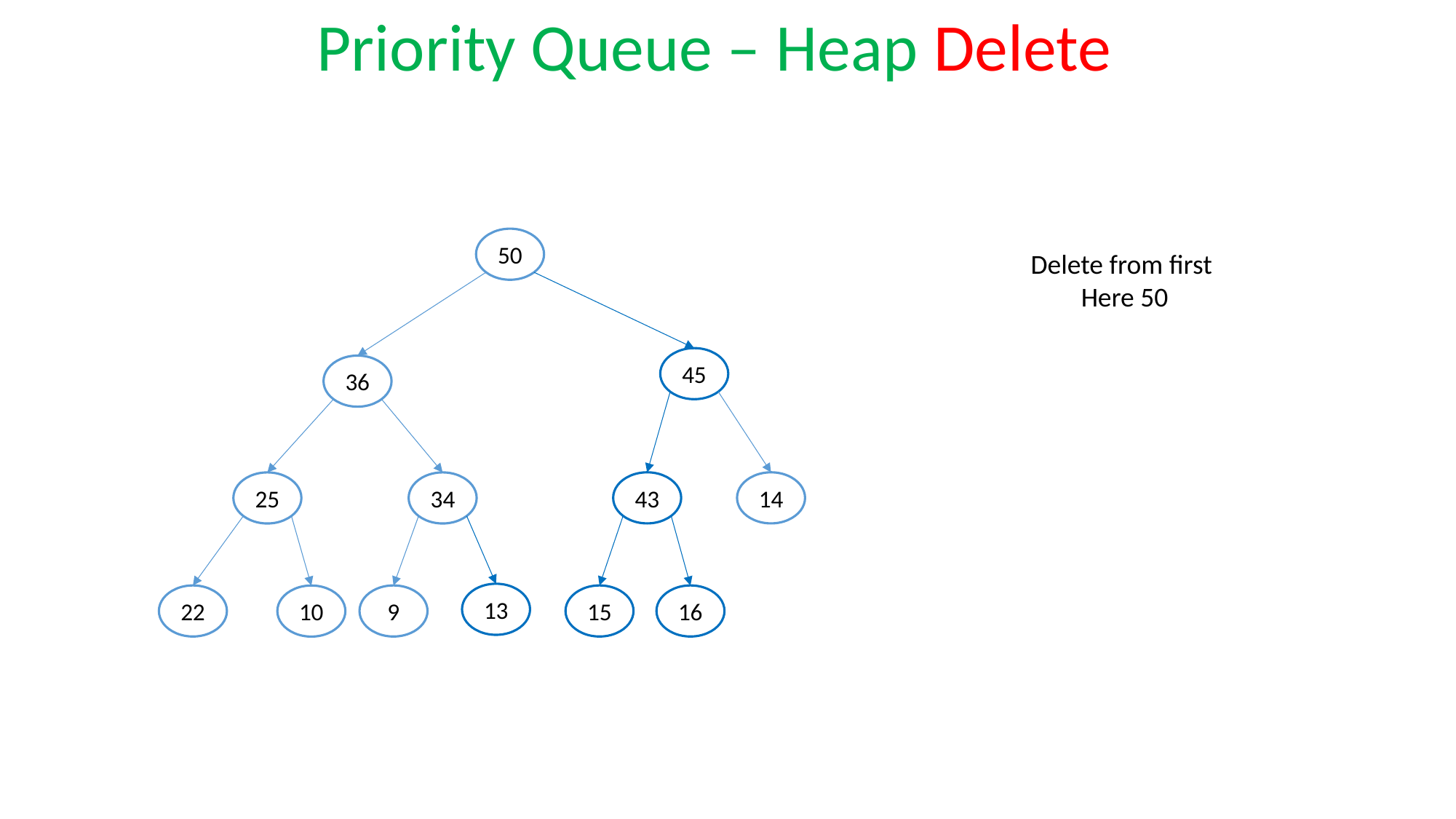

# Priority Queue – Heap Delete

Delete from first
Here 50
50
45
36
43
14
25
34
13
22
9
15
16
10